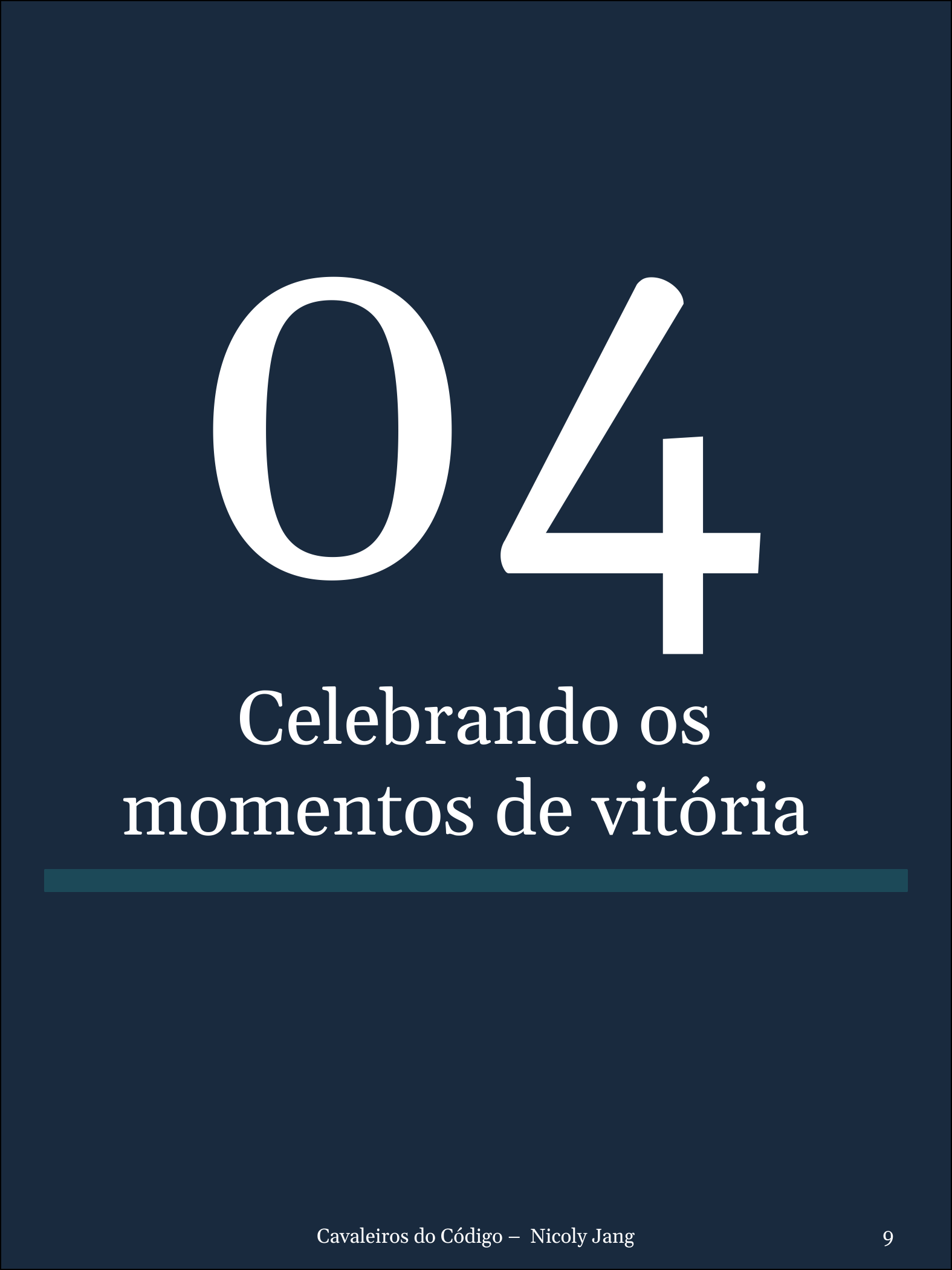

04
Celebrando os momentos de vitória

Cavaleiros do Código –  Nicoly Jang
9